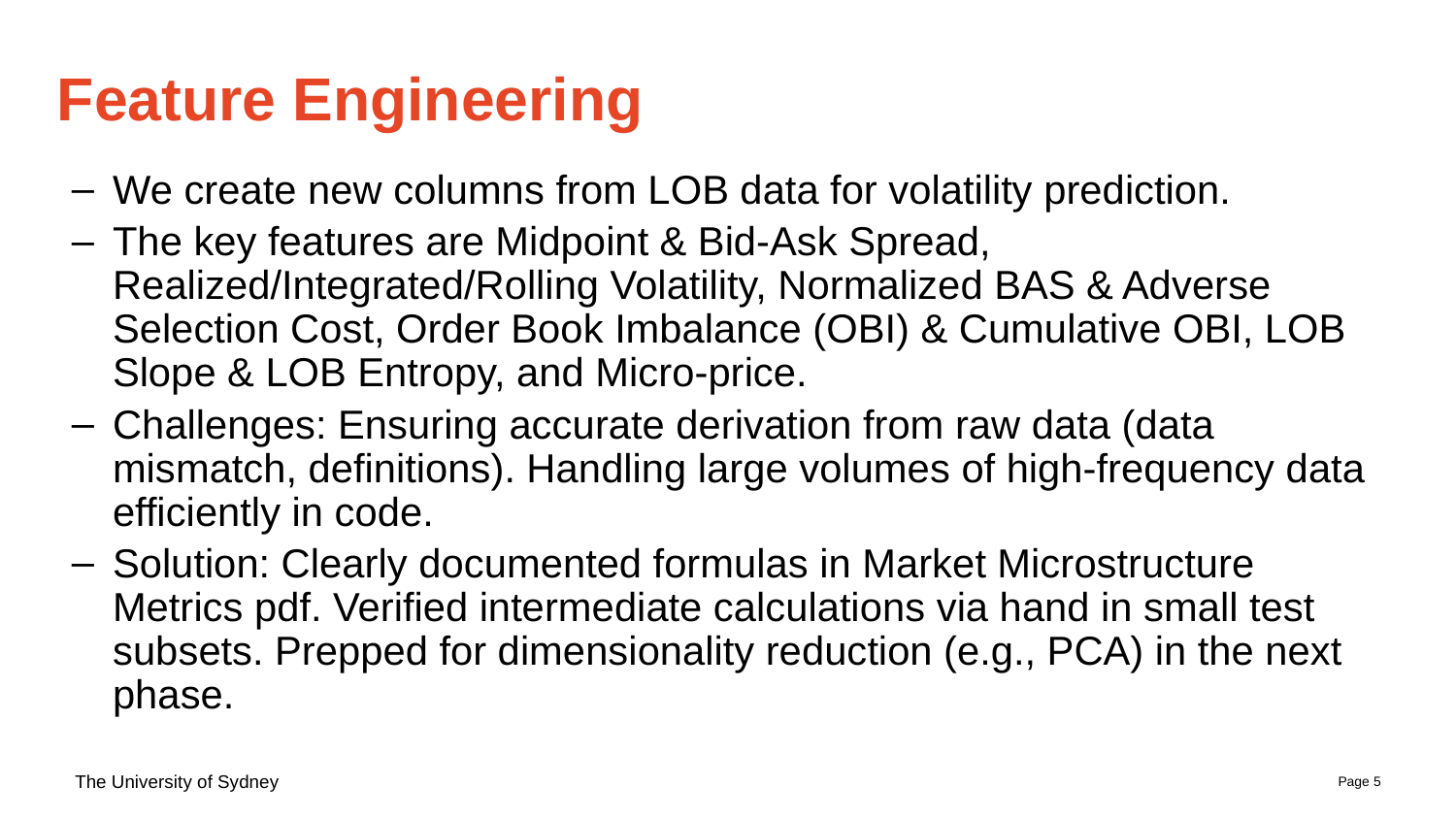

# Feature Engineering
We create new columns from LOB data for volatility prediction.
The key features are Midpoint & Bid-Ask Spread, Realized/Integrated/Rolling Volatility, Normalized BAS & Adverse Selection Cost, Order Book Imbalance (OBI) & Cumulative OBI, LOB Slope & LOB Entropy, and Micro-price.
Challenges: Ensuring accurate derivation from raw data (data mismatch, definitions). Handling large volumes of high-frequency data efficiently in code.
Solution: Clearly documented formulas in Market Microstructure Metrics pdf. Verified intermediate calculations via hand in small test subsets. Prepped for dimensionality reduction (e.g., PCA) in the next phase.